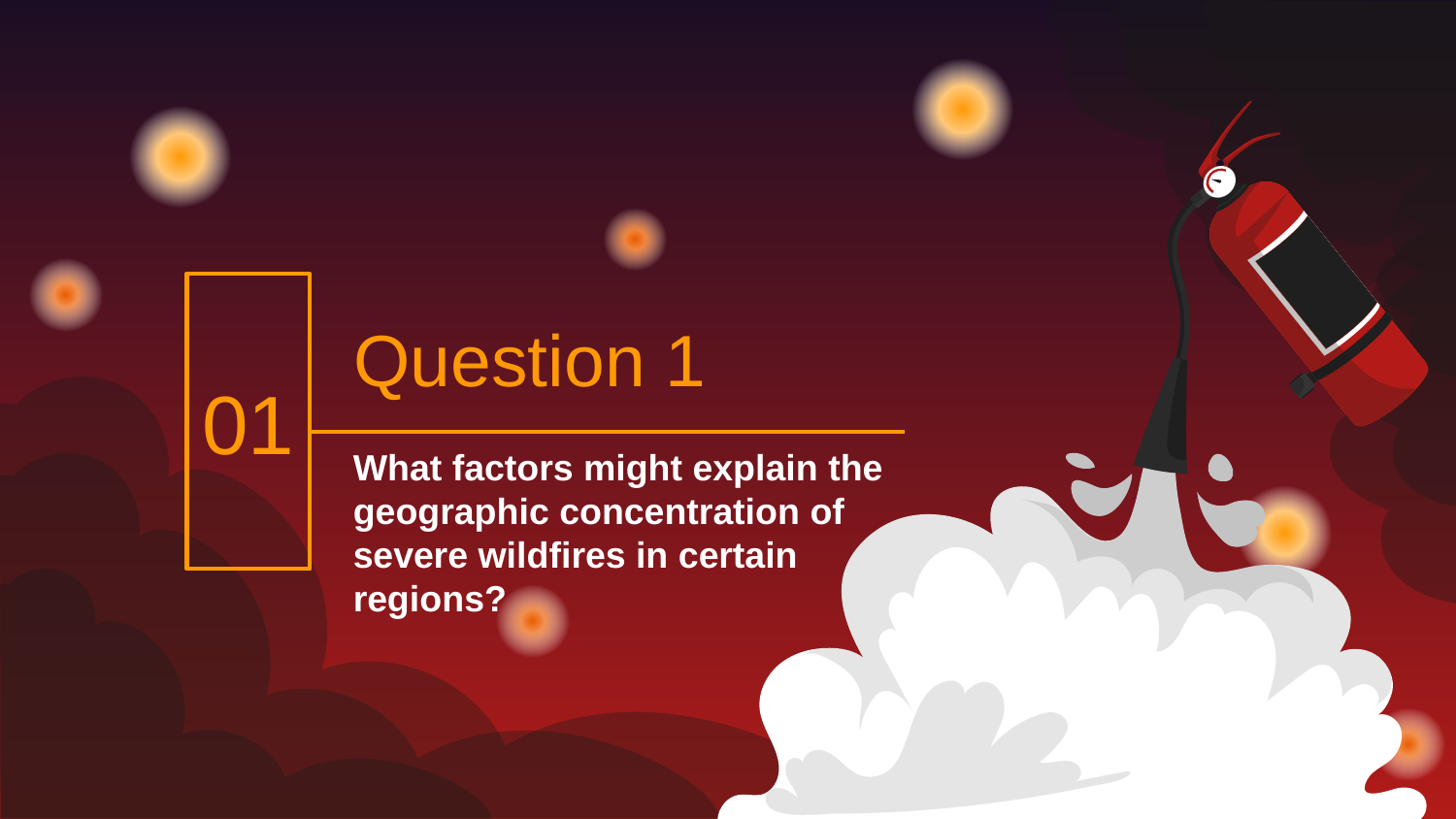

01
# Question 1
What factors might explain the geographic concentration of severe wildfires in certain regions?